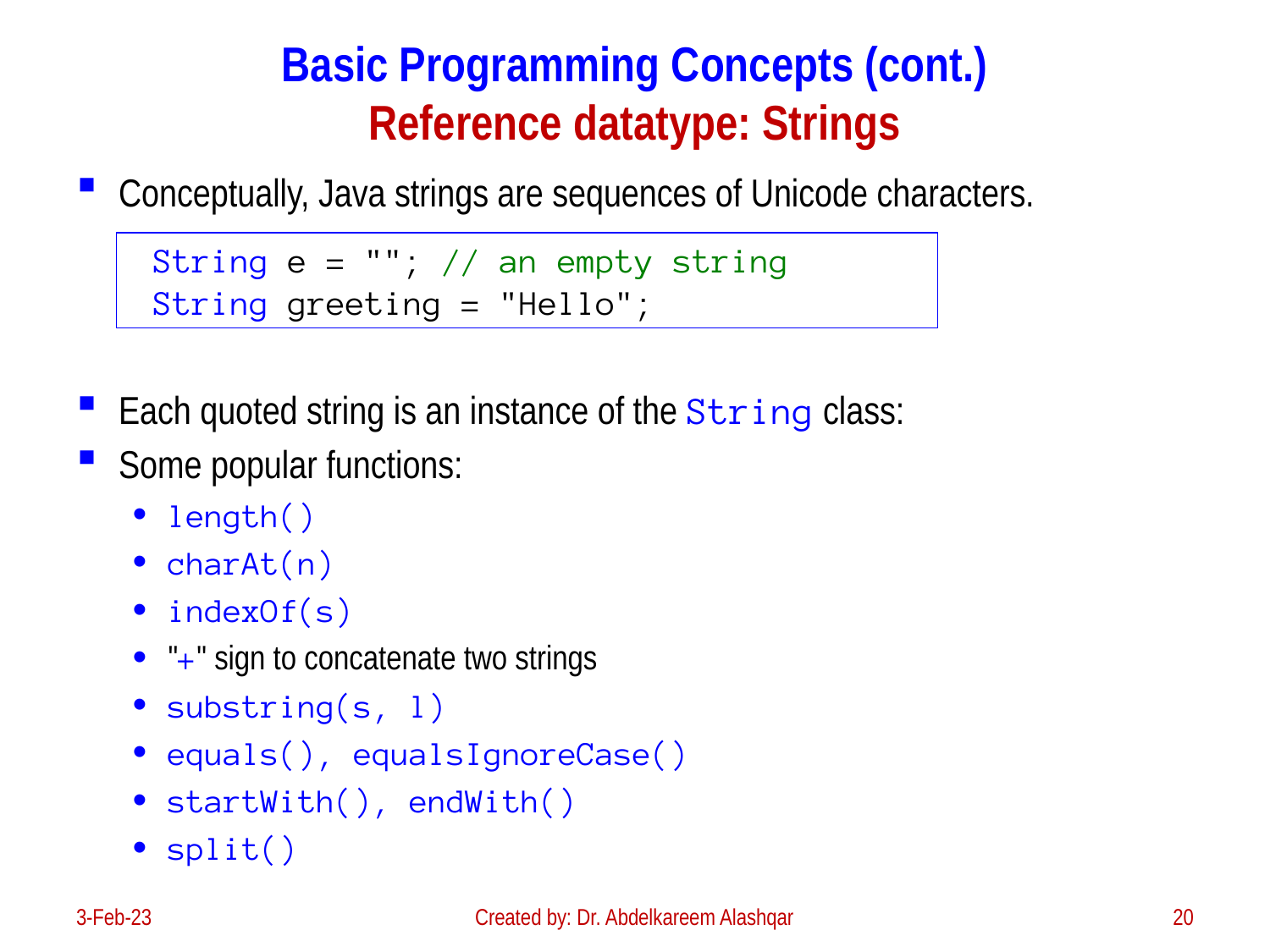

# Basic Programming Concepts (cont.) Reference datatype: Strings
Conceptually, Java strings are sequences of Unicode characters.

Each quoted string is an instance of the String class:
Some popular functions:
length()
charAt(n)
indexOf(s)
"+" sign to concatenate two strings
substring(s, l)
equals(), equalsIgnoreCase()
startWith(), endWith()
split()
String e = ""; // an empty string
String greeting = "Hello";
3-Feb-23
Created by: Dr. Abdelkareem Alashqar
20